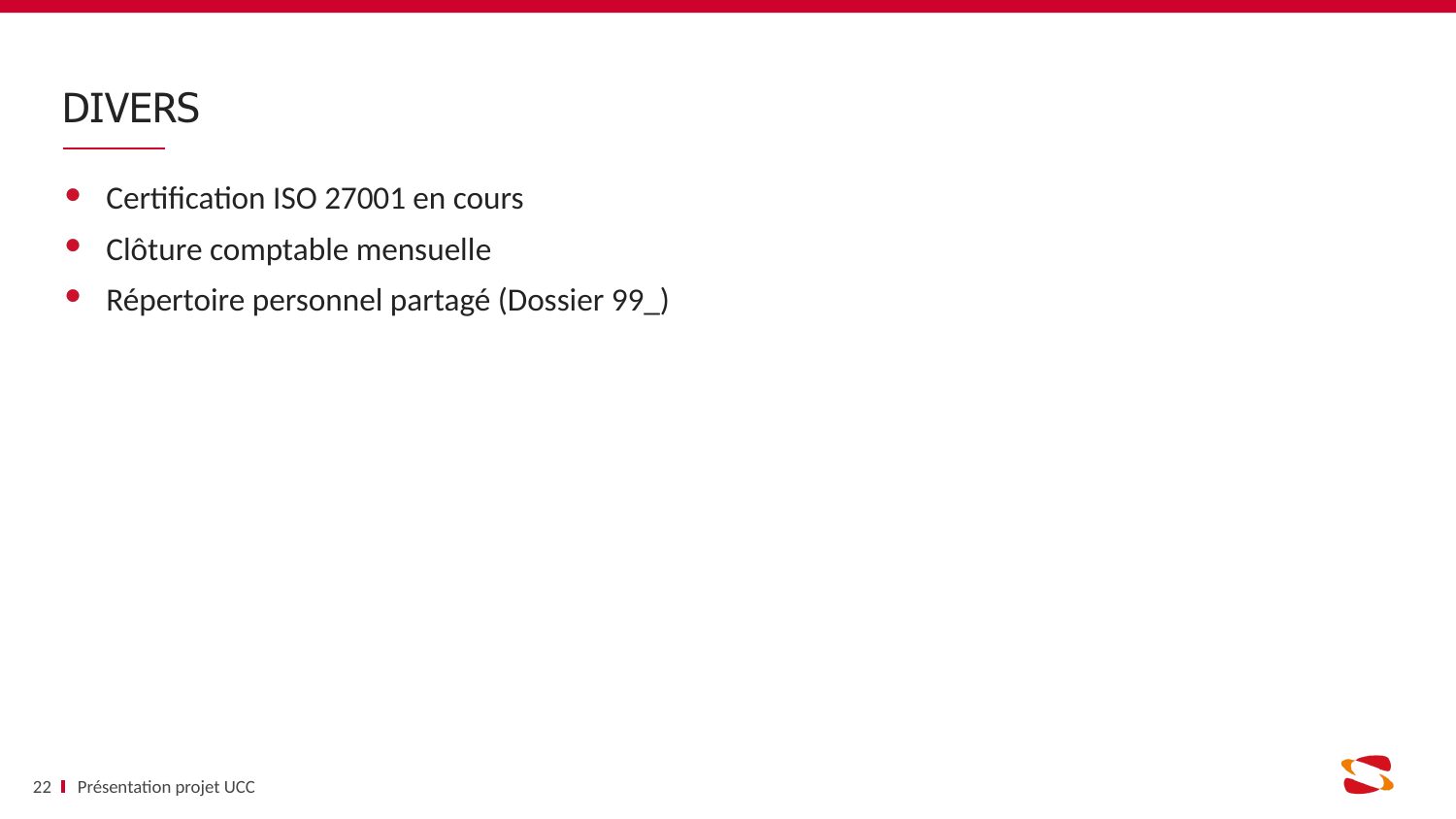

# DIVERS
Certification ISO 27001 en cours
Clôture comptable mensuelle
Répertoire personnel partagé (Dossier 99_)
22
Présentation projet UCC